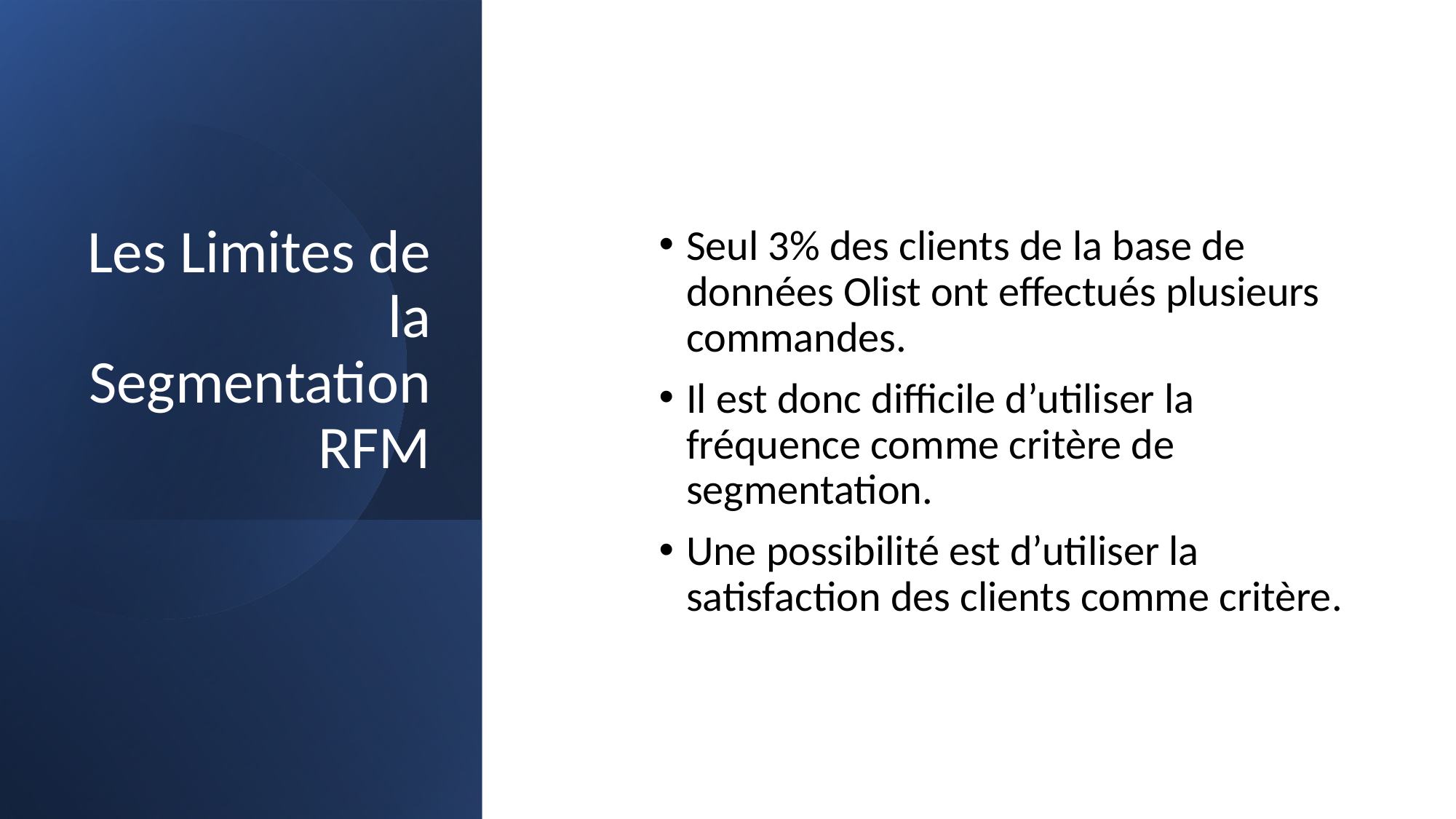

# Les Limites de la Segmentation RFM
Seul 3% des clients de la base de données Olist ont effectués plusieurs commandes.
Il est donc difficile d’utiliser la fréquence comme critère de segmentation.
Une possibilité est d’utiliser la satisfaction des clients comme critère.